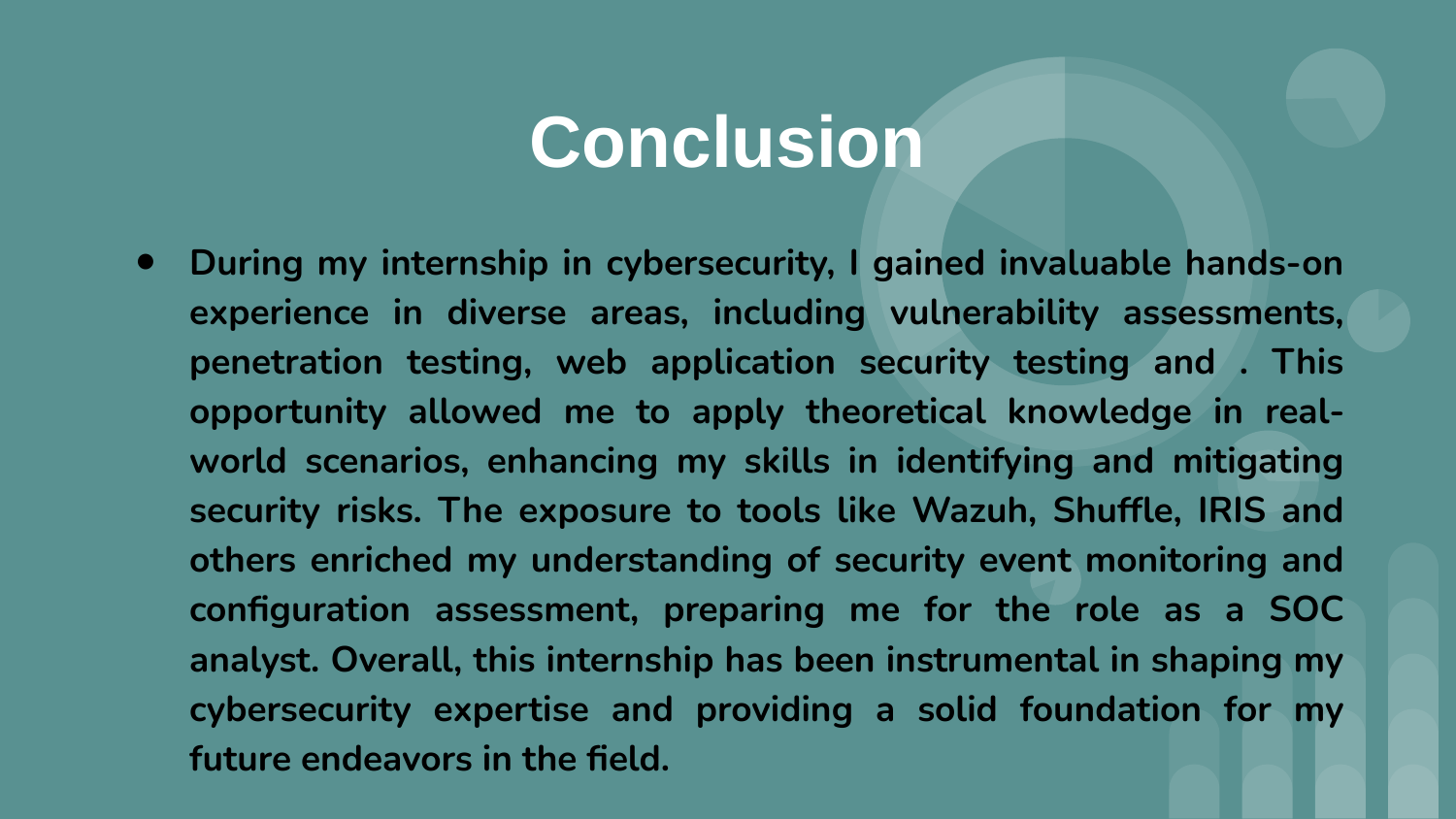

Conclusion
During my internship in cybersecurity, I gained invaluable hands-on experience in diverse areas, including vulnerability assessments, penetration testing, web application security testing and . This opportunity allowed me to apply theoretical knowledge in real-world scenarios, enhancing my skills in identifying and mitigating security risks. The exposure to tools like Wazuh, Shuffle, IRIS and others enriched my understanding of security event monitoring and configuration assessment, preparing me for the role as a SOC analyst. Overall, this internship has been instrumental in shaping my cybersecurity expertise and providing a solid foundation for my future endeavors in the field.